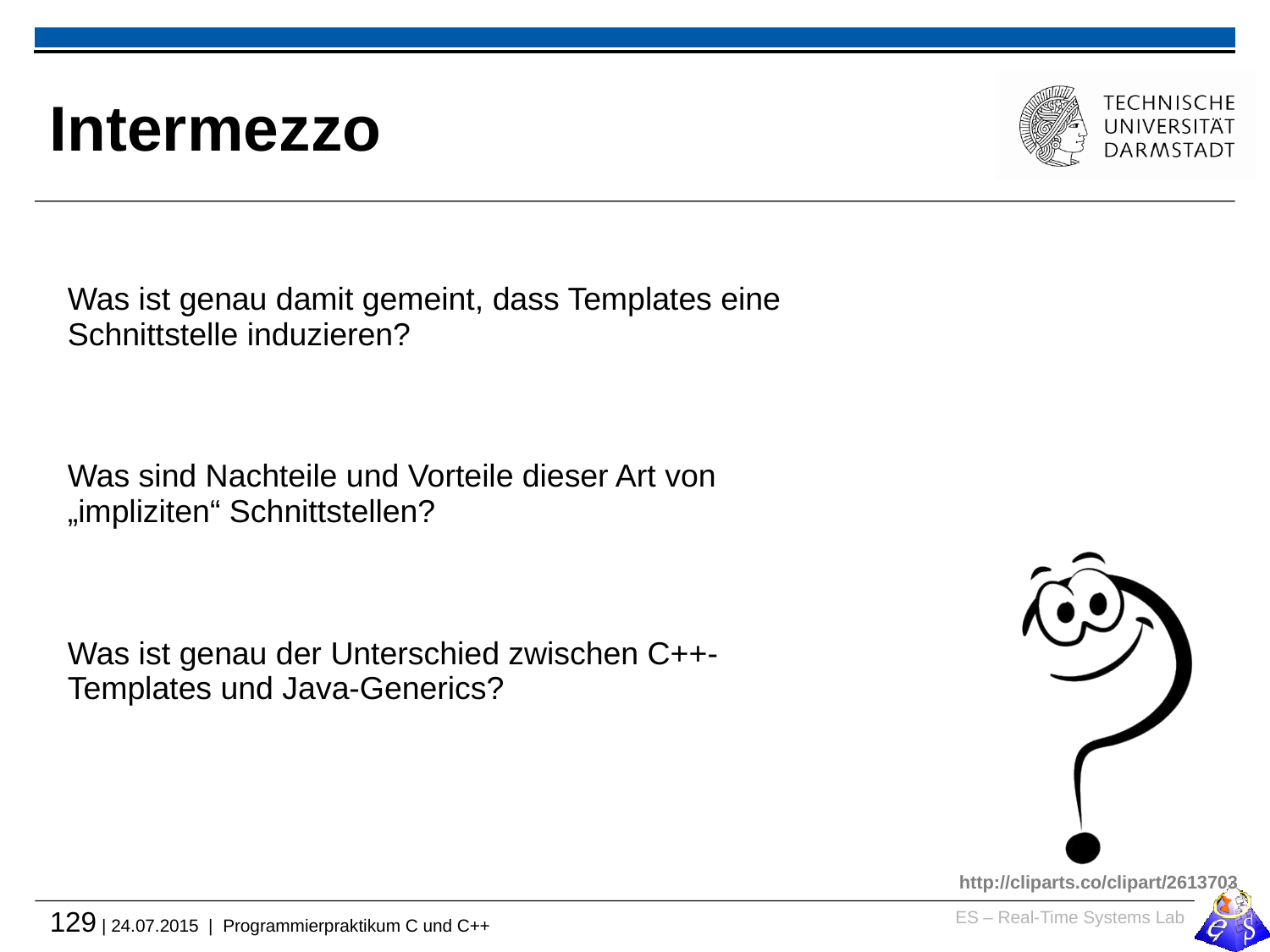

# Intermezzo
Was ist genau damit gemeint, dass Templates eine Schnittstelle induzieren?

Was sind Nachteile und Vorteile dieser Art von „impliziten“ Schnittstellen?
Was ist genau der Unterschied zwischen C++-Templates und Java-Generics?